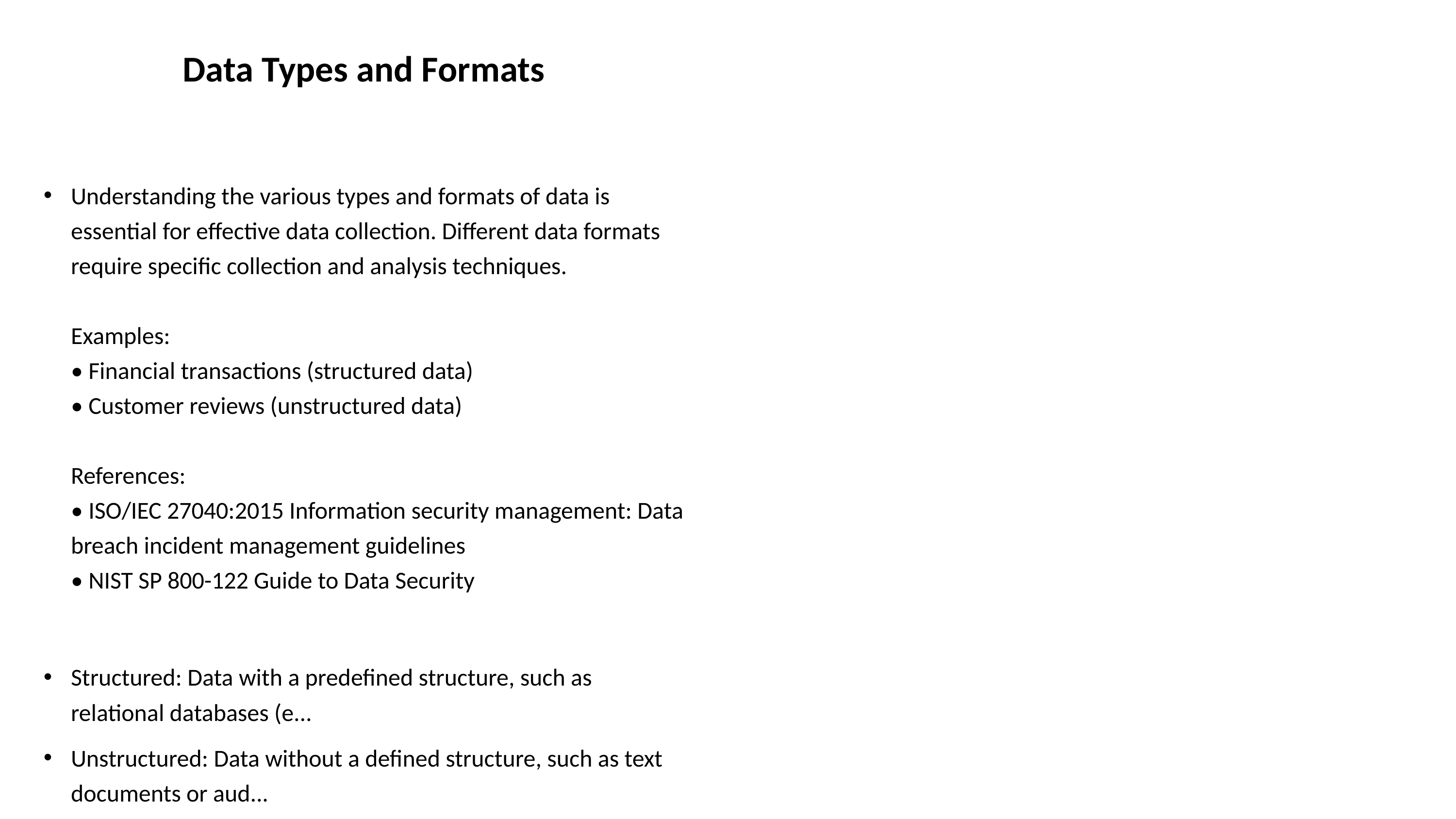

# Data Types and Formats

Understanding the various types and formats of data is essential for effective data collection. Different data formats require specific collection and analysis techniques.
Examples:
• Financial transactions (structured data)
• Customer reviews (unstructured data)
References:
• ISO/IEC 27040:2015 Information security management: Data breach incident management guidelines
• NIST SP 800-122 Guide to Data Security

Structured: Data with a predefined structure, such as relational databases (e...
Unstructured: Data without a defined structure, such as text documents or aud...
Semi-structured: Data with some structure, but not as rigid as structured dat...
Metadata: Data that provides information about other data (e.g., file creatio...
Big Data: Extremely large and complex datasets that require specialized techn...